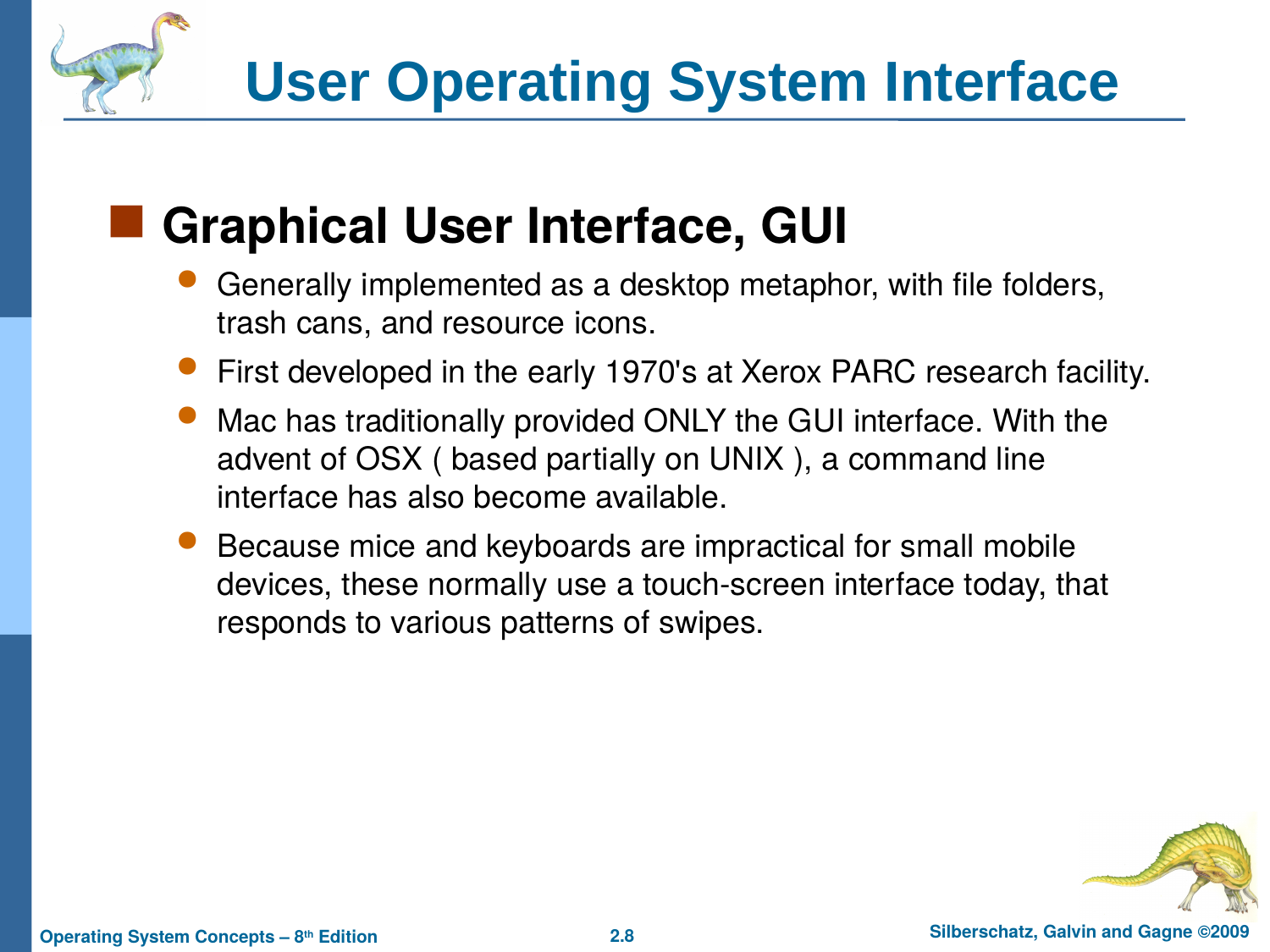

# User Operating System Interface
Graphical User Interface, GUI
Generally implemented as a desktop metaphor, with file folders, trash cans, and resource icons.
First developed in the early 1970's at Xerox PARC research facility.
Mac has traditionally provided ONLY the GUI interface. With the advent of OSX ( based partially on UNIX ), a command line interface has also become available.
Because mice and keyboards are impractical for small mobile devices, these normally use a touch-screen interface today, that responds to various patterns of swipes.